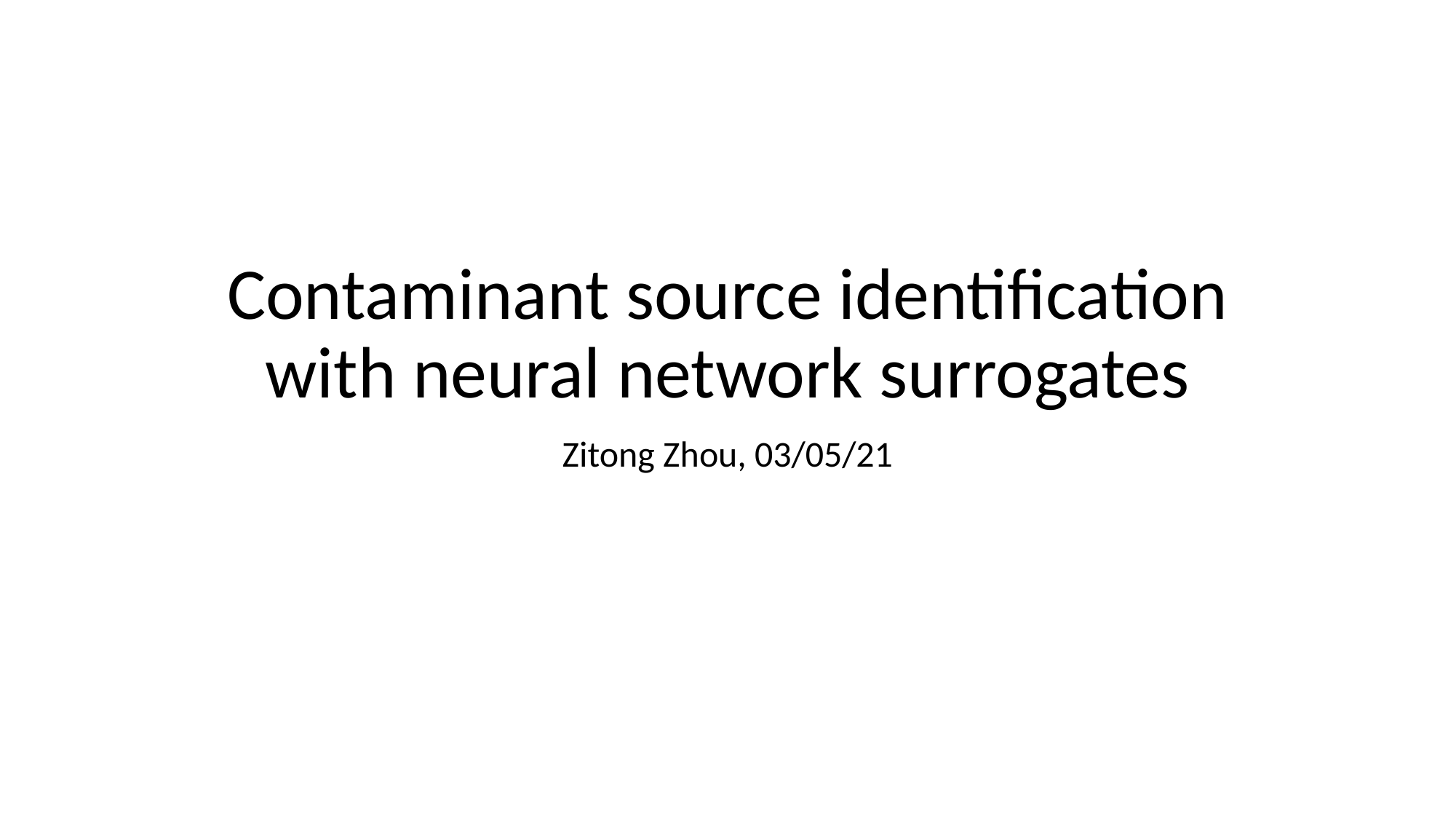

# Contaminant source identification with neural network surrogates
Zitong Zhou, 03/05/21